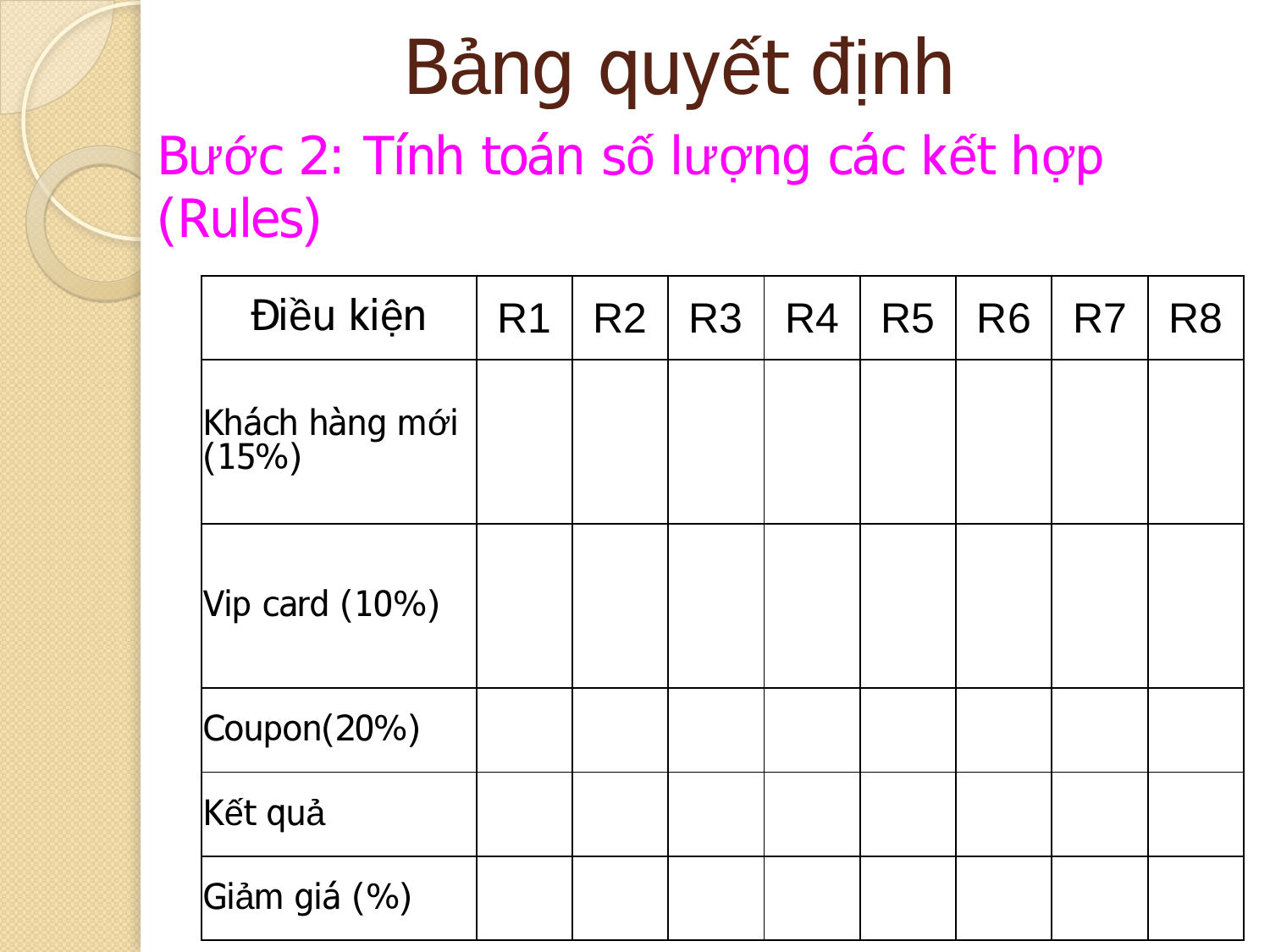

# Bảng quyết định
Bước 2: Tính toán số lượng các kết hợp (Rules)
| Điều kiện | R1 | R2 | R3 | R4 | R5 | R6 | R7 | R8 |
| --- | --- | --- | --- | --- | --- | --- | --- | --- |
| Khách hàng mới (15%) |  |  |  |  |  |  |  |  |
| Vip card (10%) |  |  |  |  |  |  |  |  |
| Coupon(20%) |  |  |  |  |  |  |  |  |
| Kết quả |  |  |  |  |  |  |  |  |
| Giảm giá (%) |  |  |  |  |  |  |  |  |